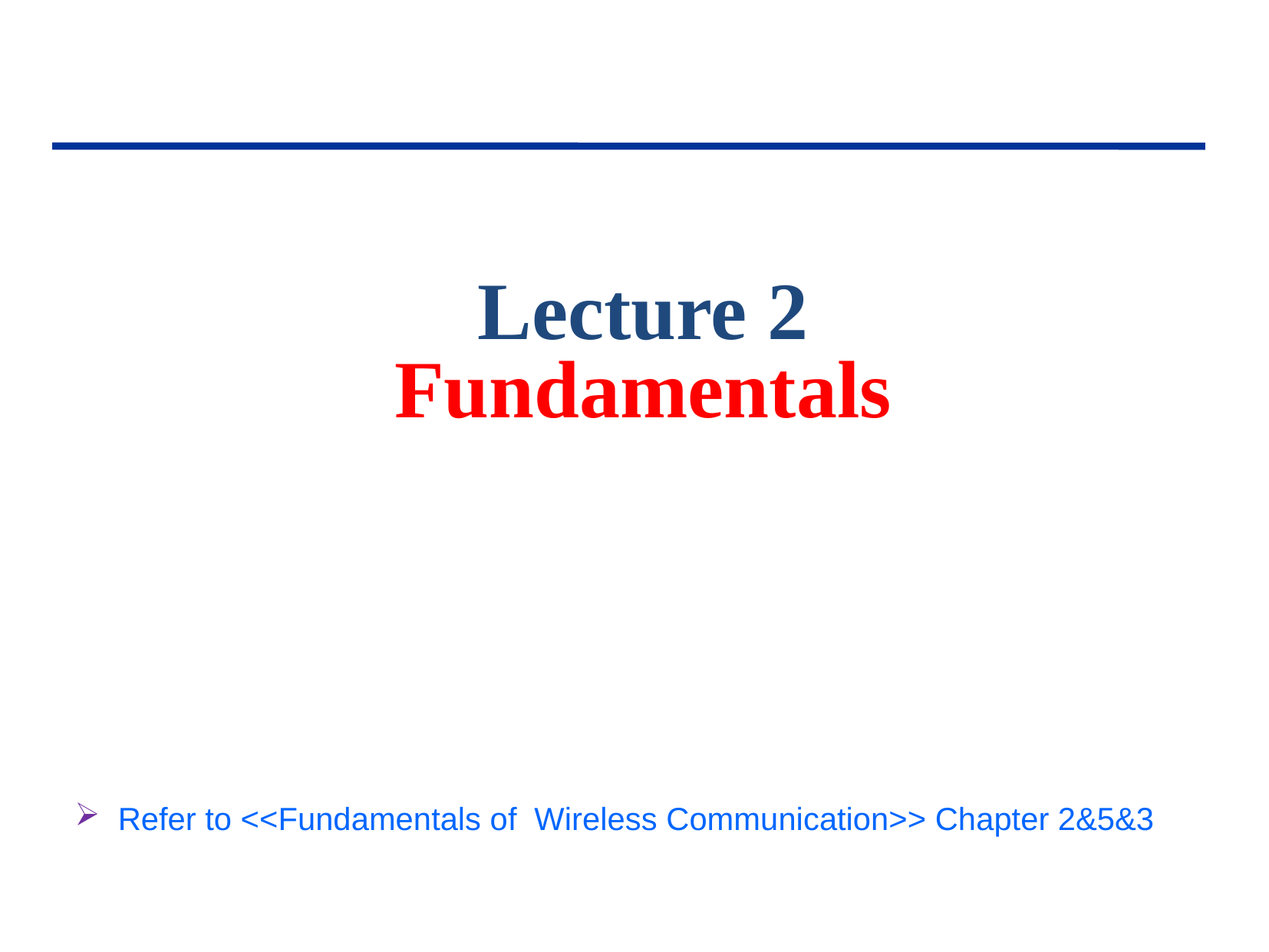

# Lecture 2 Fundamentals

Refer to <<Fundamentals of  Wireless Communication>> Chapter 2&5&3